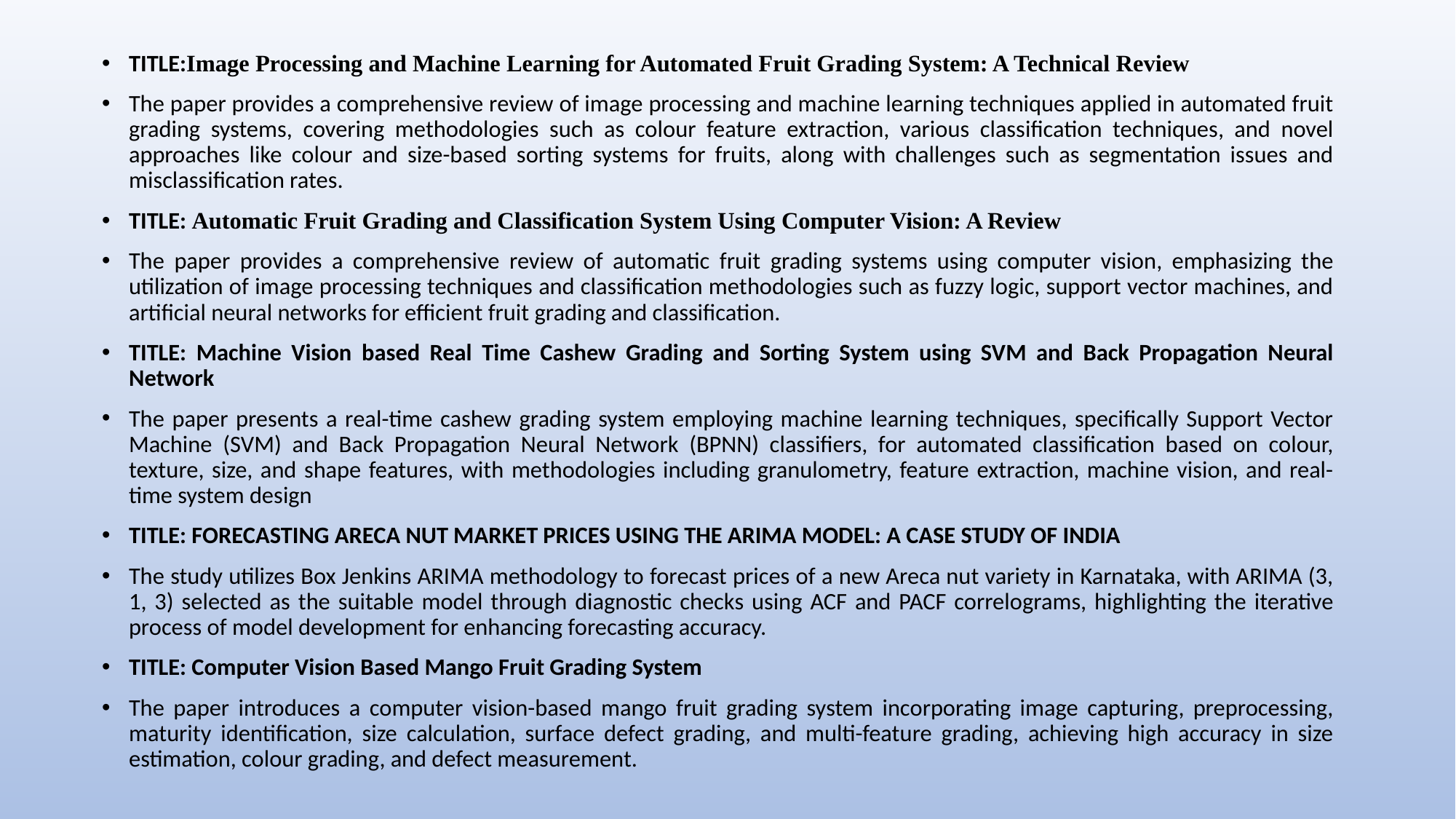

TITLE:Image Processing and Machine Learning for Automated Fruit Grading System: A Technical Review
The paper provides a comprehensive review of image processing and machine learning techniques applied in automated fruit grading systems, covering methodologies such as colour feature extraction, various classification techniques, and novel approaches like colour and size-based sorting systems for fruits, along with challenges such as segmentation issues and misclassification rates.
TITLE: Automatic Fruit Grading and Classification System Using Computer Vision: A Review
The paper provides a comprehensive review of automatic fruit grading systems using computer vision, emphasizing the utilization of image processing techniques and classification methodologies such as fuzzy logic, support vector machines, and artificial neural networks for efficient fruit grading and classification.
TITLE: Machine Vision based Real Time Cashew Grading and Sorting System using SVM and Back Propagation Neural Network
The paper presents a real-time cashew grading system employing machine learning techniques, specifically Support Vector Machine (SVM) and Back Propagation Neural Network (BPNN) classifiers, for automated classification based on colour, texture, size, and shape features, with methodologies including granulometry, feature extraction, machine vision, and real-time system design
TITLE: FORECASTING ARECA NUT MARKET PRICES USING THE ARIMA MODEL: A CASE STUDY OF INDIA
The study utilizes Box Jenkins ARIMA methodology to forecast prices of a new Areca nut variety in Karnataka, with ARIMA (3, 1, 3) selected as the suitable model through diagnostic checks using ACF and PACF correlograms, highlighting the iterative process of model development for enhancing forecasting accuracy.
TITLE: Computer Vision Based Mango Fruit Grading System
The paper introduces a computer vision-based mango fruit grading system incorporating image capturing, preprocessing, maturity identification, size calculation, surface defect grading, and multi-feature grading, achieving high accuracy in size estimation, colour grading, and defect measurement.